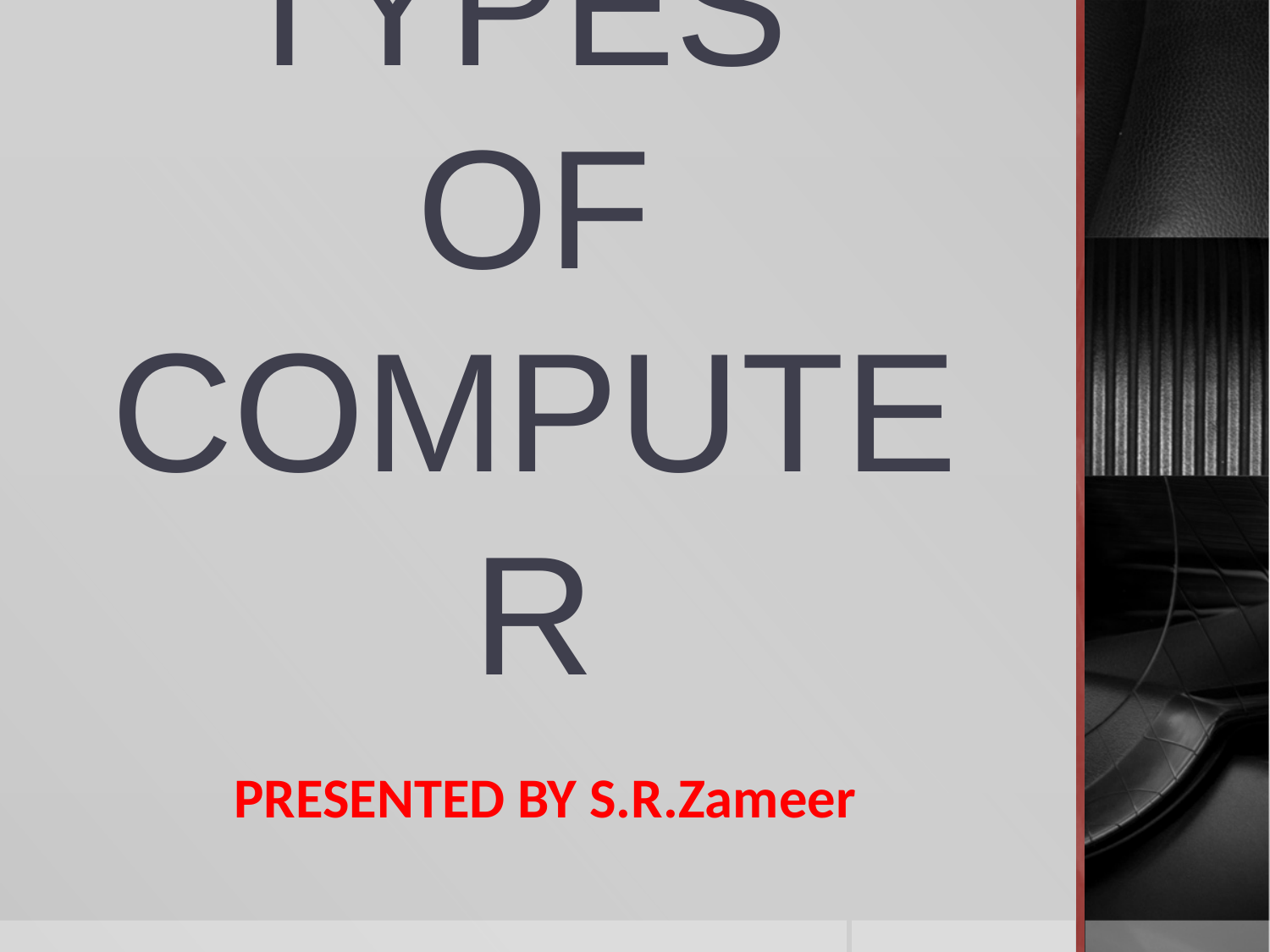

# TYPES OF COMPUTER
PRESENTED BY S.R.Zameer